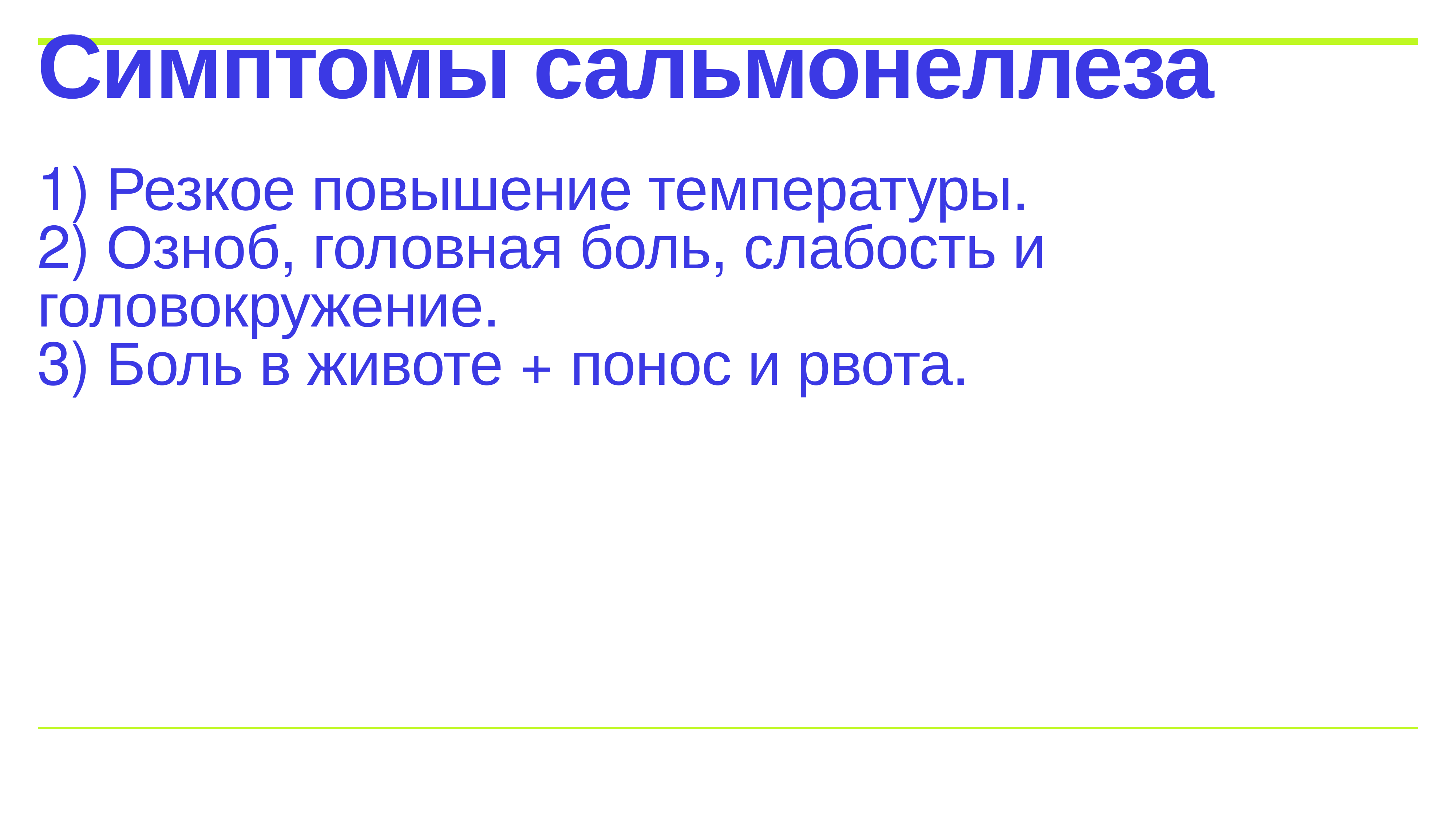

# Симптомы сальмонеллеза
1) Резкое повышение температуры.
2) Озноб, головная боль, слабость и головокружение.
3) Боль в животе + понос и рвота.